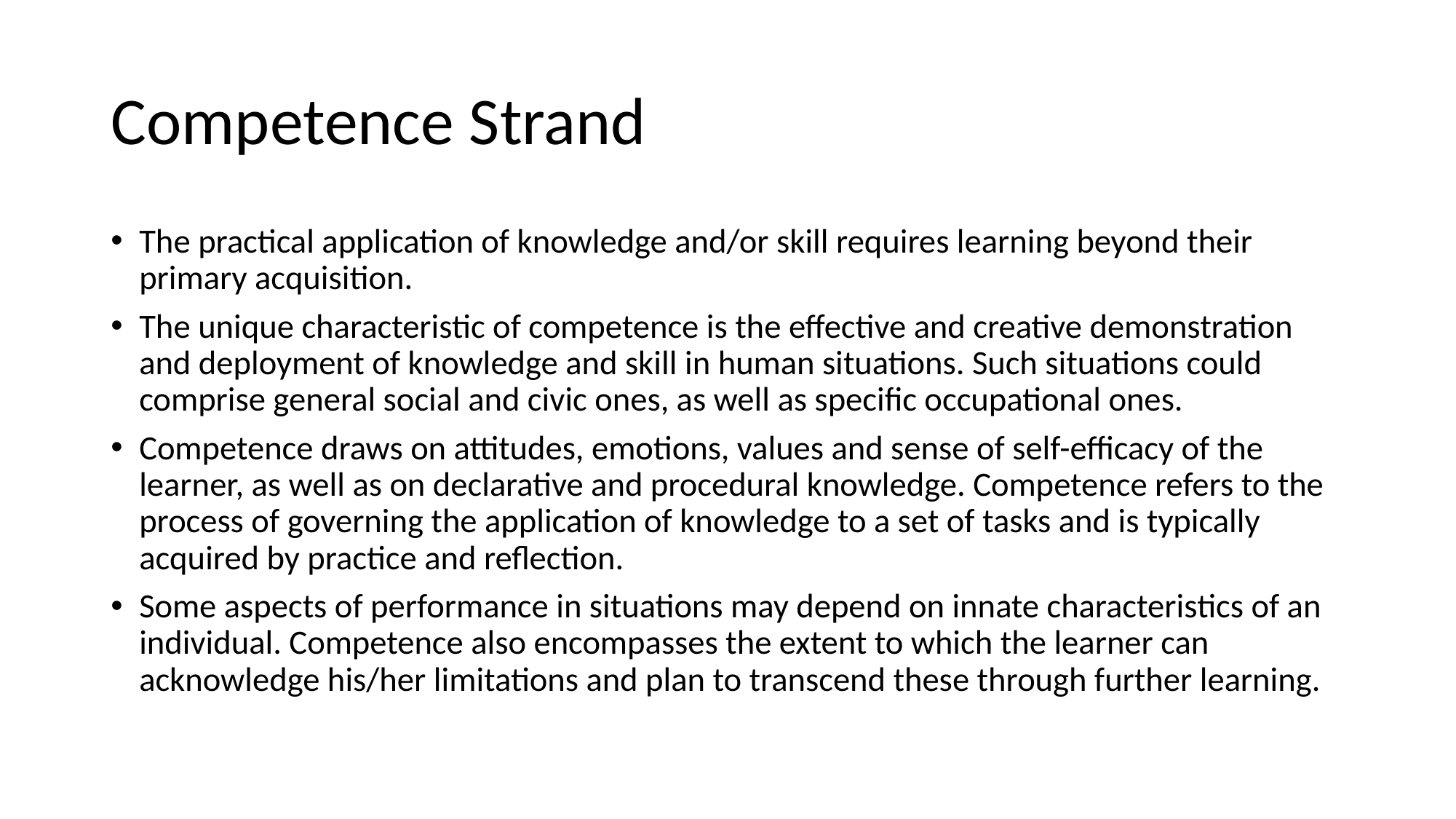

# Competence Strand
The practical application of knowledge and/or skill requires learning beyond their primary acquisition.
The unique characteristic of competence is the effective and creative demonstration and deployment of knowledge and skill in human situations. Such situations could comprise general social and civic ones, as well as specific occupational ones.
Competence draws on attitudes, emotions, values and sense of self-efficacy of the learner, as well as on declarative and procedural knowledge. Competence refers to the process of governing the application of knowledge to a set of tasks and is typically acquired by practice and reflection.
Some aspects of performance in situations may depend on innate characteristics of an individual. Competence also encompasses the extent to which the learner can acknowledge his/her limitations and plan to transcend these through further learning.